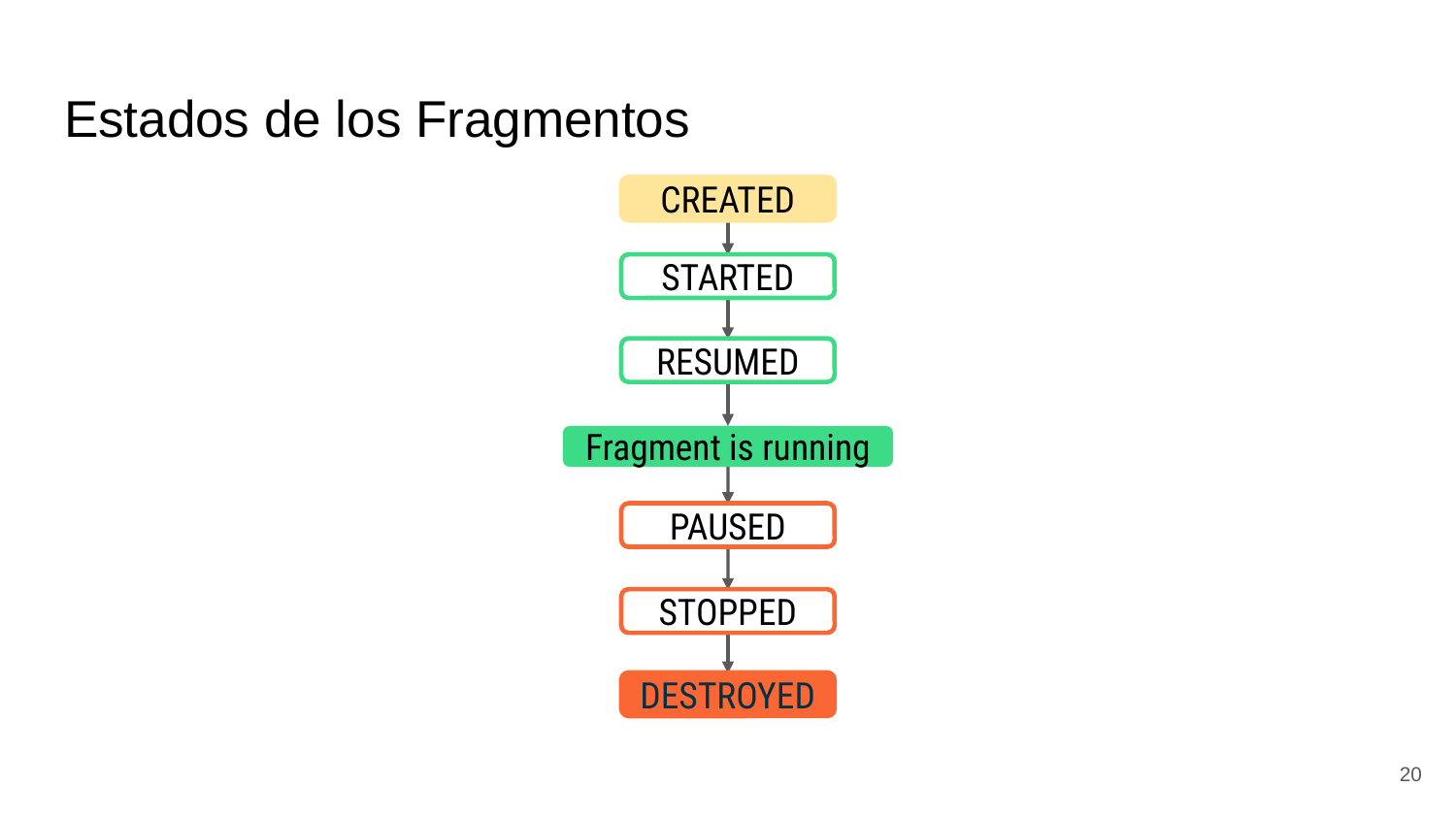

# Estados de los Fragmentos
CREATED
STARTED
RESUMED
Fragment is running
PAUSED
STOPPED
DESTROYED
20